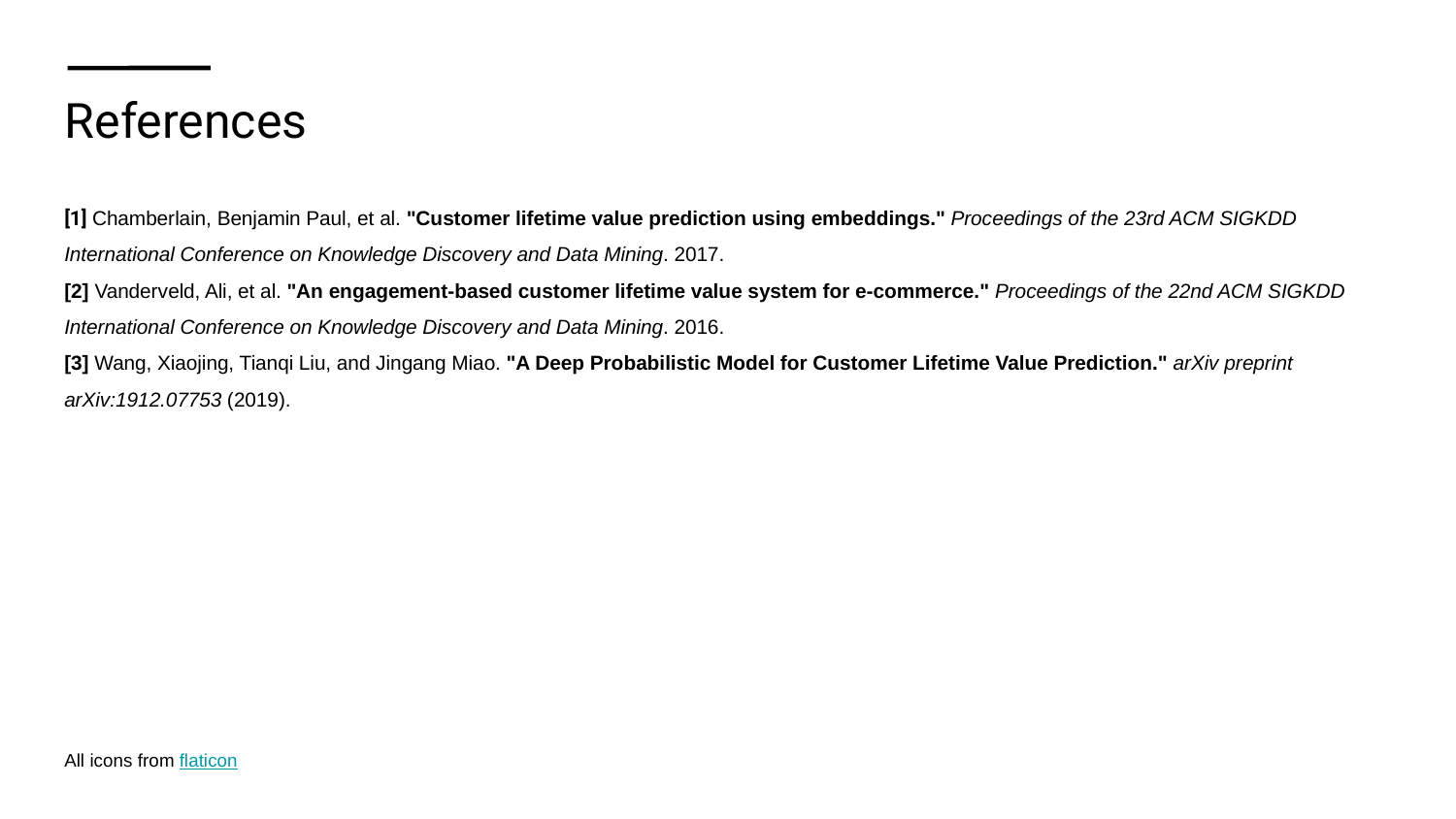

References
[1] Chamberlain, Benjamin Paul, et al. "Customer lifetime value prediction using embeddings." Proceedings of the 23rd ACM SIGKDD International Conference on Knowledge Discovery and Data Mining. 2017.
[2] Vanderveld, Ali, et al. "An engagement-based customer lifetime value system for e-commerce." Proceedings of the 22nd ACM SIGKDD International Conference on Knowledge Discovery and Data Mining. 2016.
[3] Wang, Xiaojing, Tianqi Liu, and Jingang Miao. "A Deep Probabilistic Model for Customer Lifetime Value Prediction." arXiv preprint arXiv:1912.07753 (2019).

All icons from flaticon